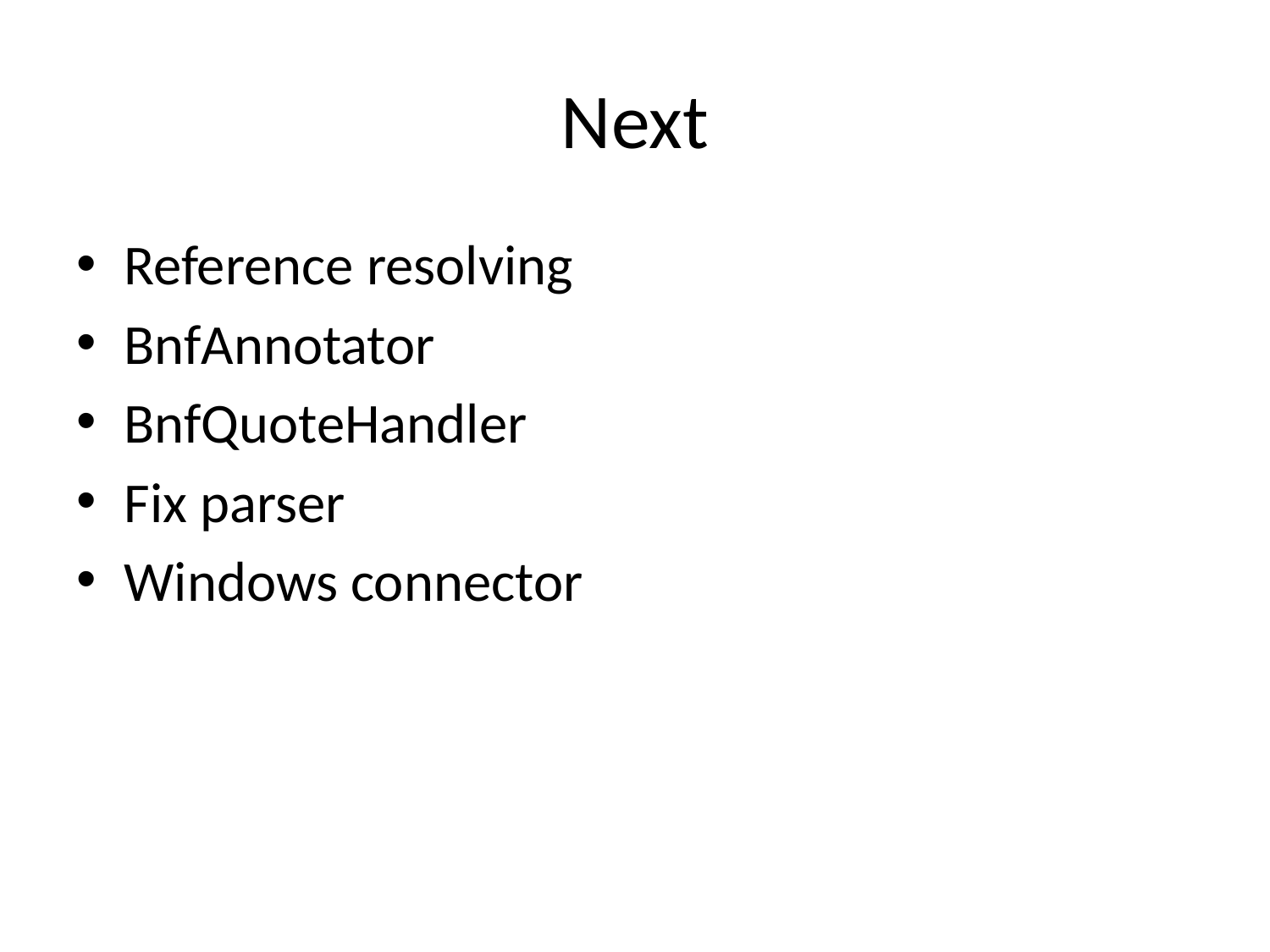

# Next
Reference resolving
BnfAnnotator
BnfQuoteHandler
Fix parser
Windows connector